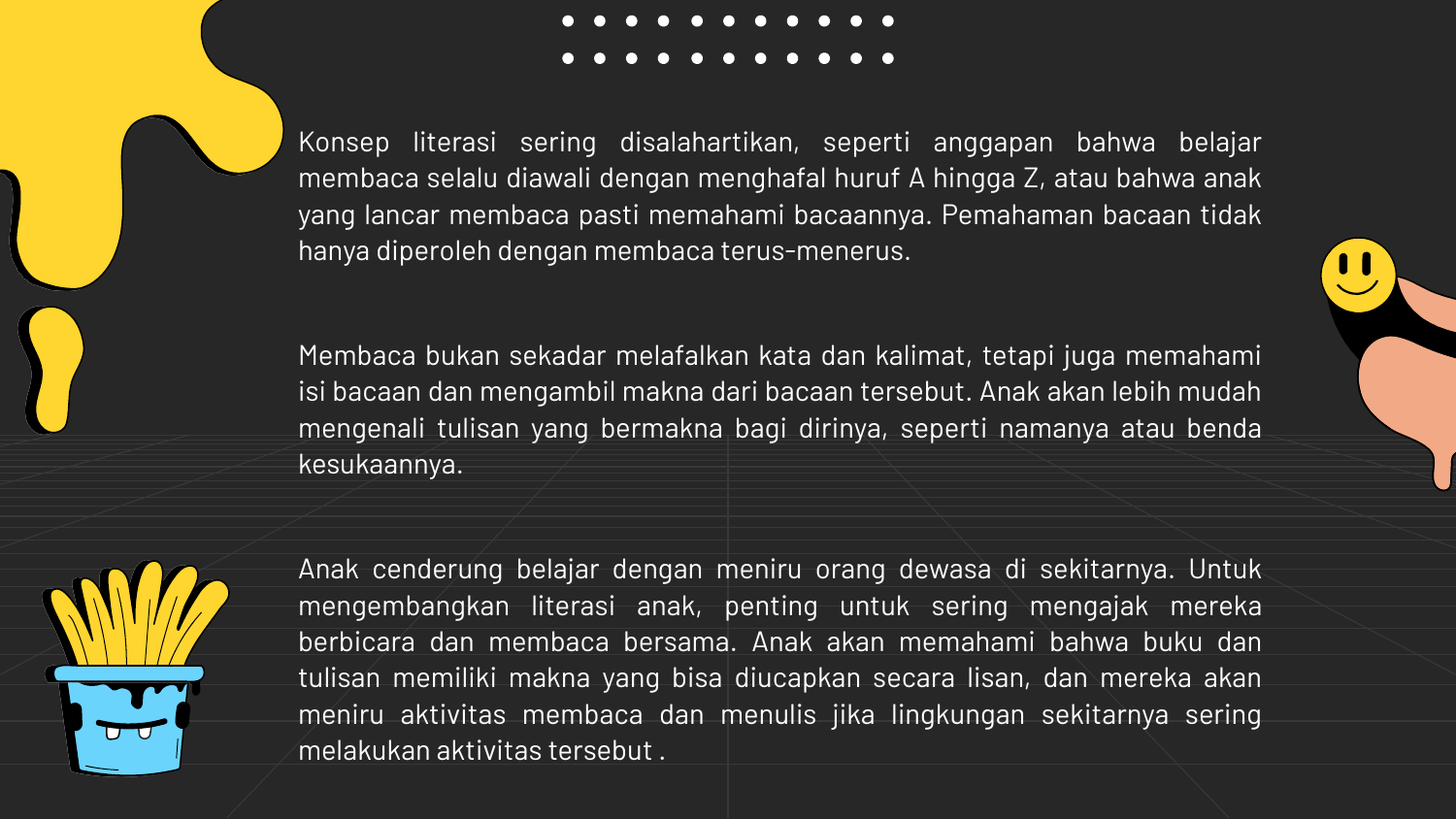

Konsep literasi sering disalahartikan, seperti anggapan bahwa belajar membaca selalu diawali dengan menghafal huruf A hingga Z, atau bahwa anak yang lancar membaca pasti memahami bacaannya. Pemahaman bacaan tidak hanya diperoleh dengan membaca terus-menerus.

	Membaca bukan sekadar melafalkan kata dan kalimat, tetapi juga memahami isi bacaan dan mengambil makna dari bacaan tersebut. Anak akan lebih mudah mengenali tulisan yang bermakna bagi dirinya, seperti namanya atau benda kesukaannya.

	Anak cenderung belajar dengan meniru orang dewasa di sekitarnya. Untuk mengembangkan literasi anak, penting untuk sering mengajak mereka berbicara dan membaca bersama. Anak akan memahami bahwa buku dan tulisan memiliki makna yang bisa diucapkan secara lisan, dan mereka akan meniru aktivitas membaca dan menulis jika lingkungan sekitarnya sering melakukan aktivitas tersebut .